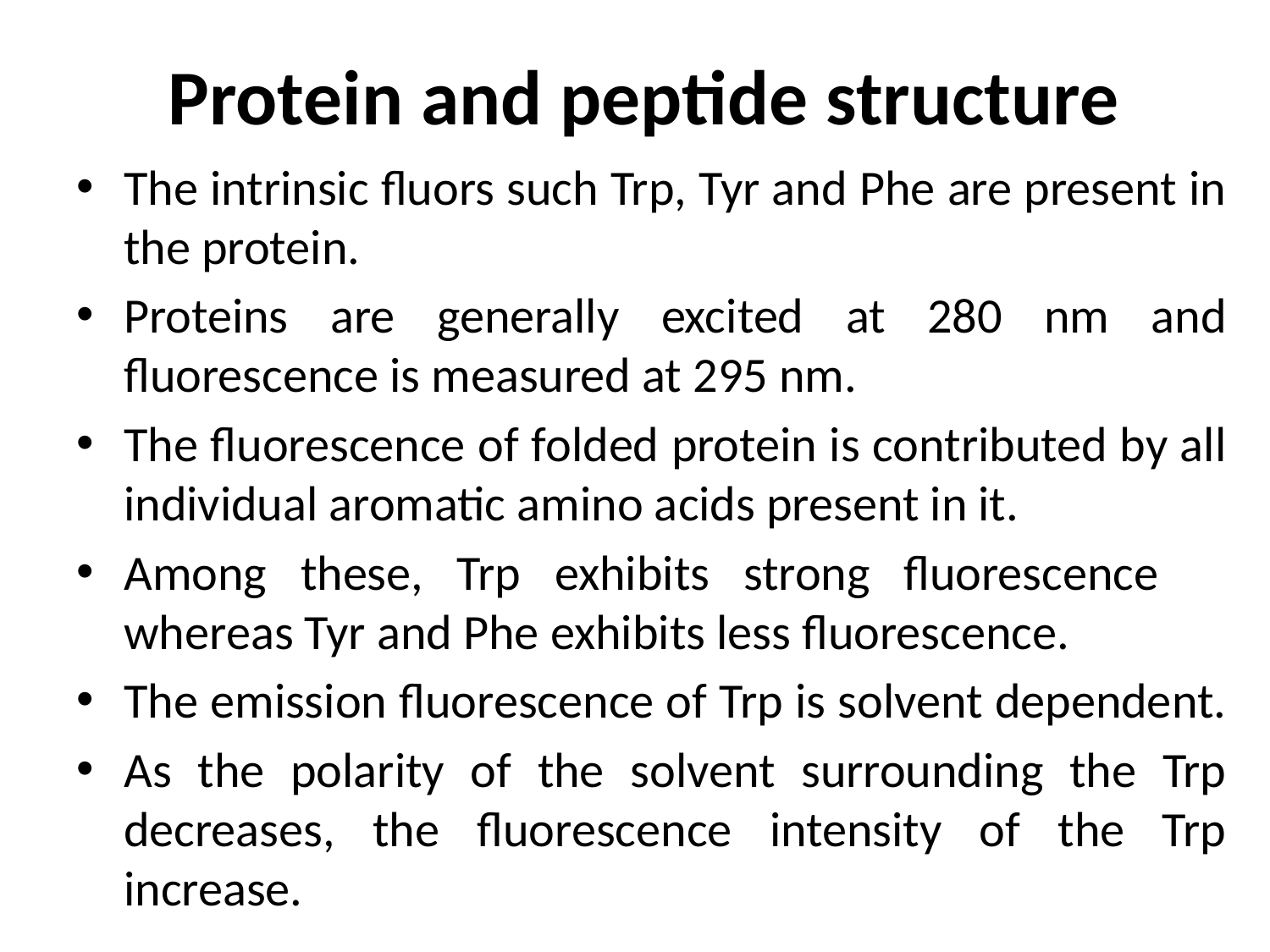

# Protein and peptide structure
The intrinsic fluors such Trp, Tyr and Phe are present in the protein.
Proteins are generally excited at 280 nm and fluorescence is measured at 295 nm.
The fluorescence of folded protein is contributed by all individual aromatic amino acids present in it.
Among these, Trp exhibits strong fluorescence   whereas Tyr and Phe exhibits less fluorescence.
The emission fluorescence of Trp is solvent dependent.
As the polarity of the solvent surrounding the Trp decreases, the fluorescence intensity of the Trp increase.